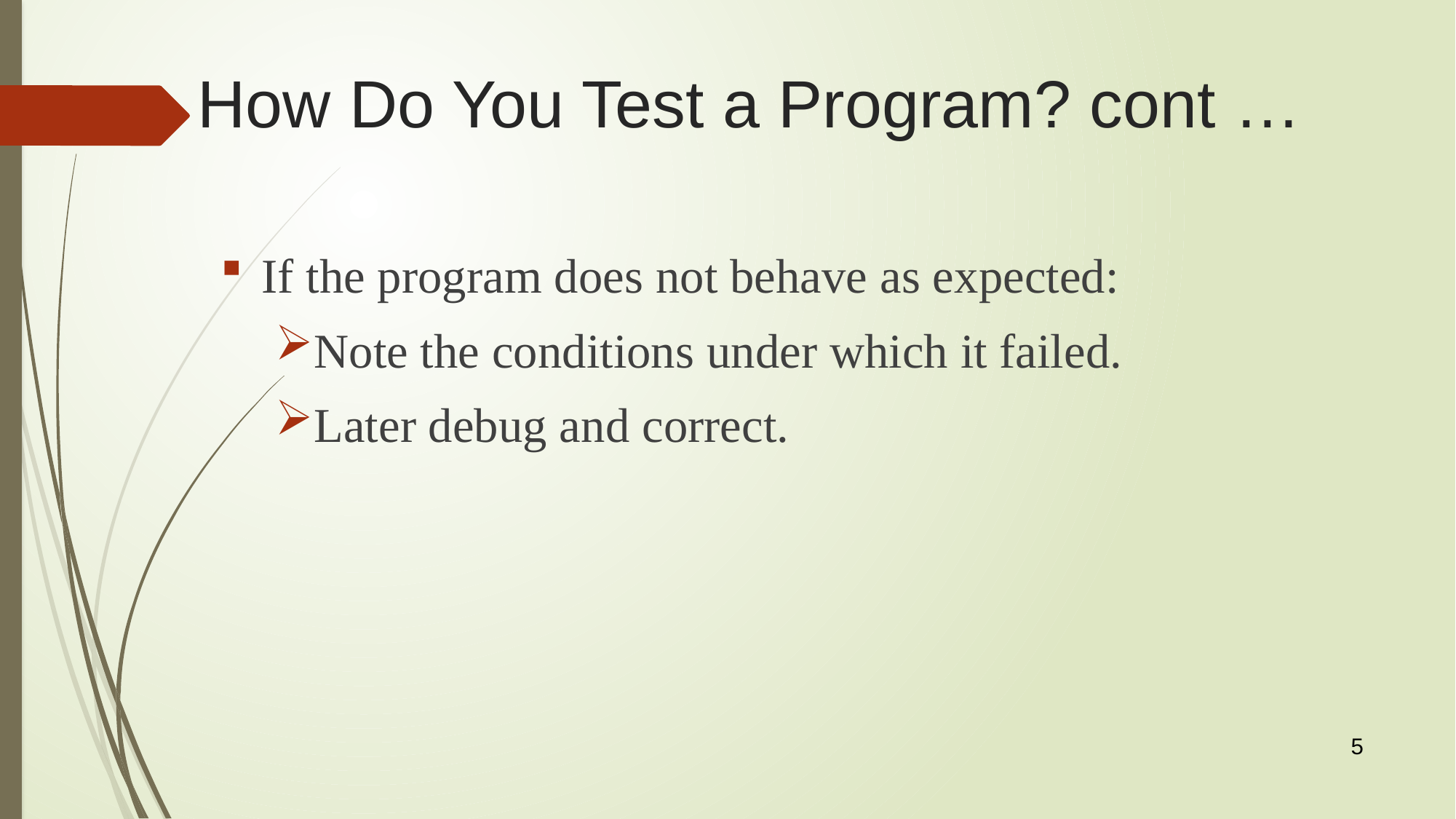

How Do You Test a Program? cont …
If the program does not behave as expected:
Note the conditions under which it failed.
Later debug and correct.
5